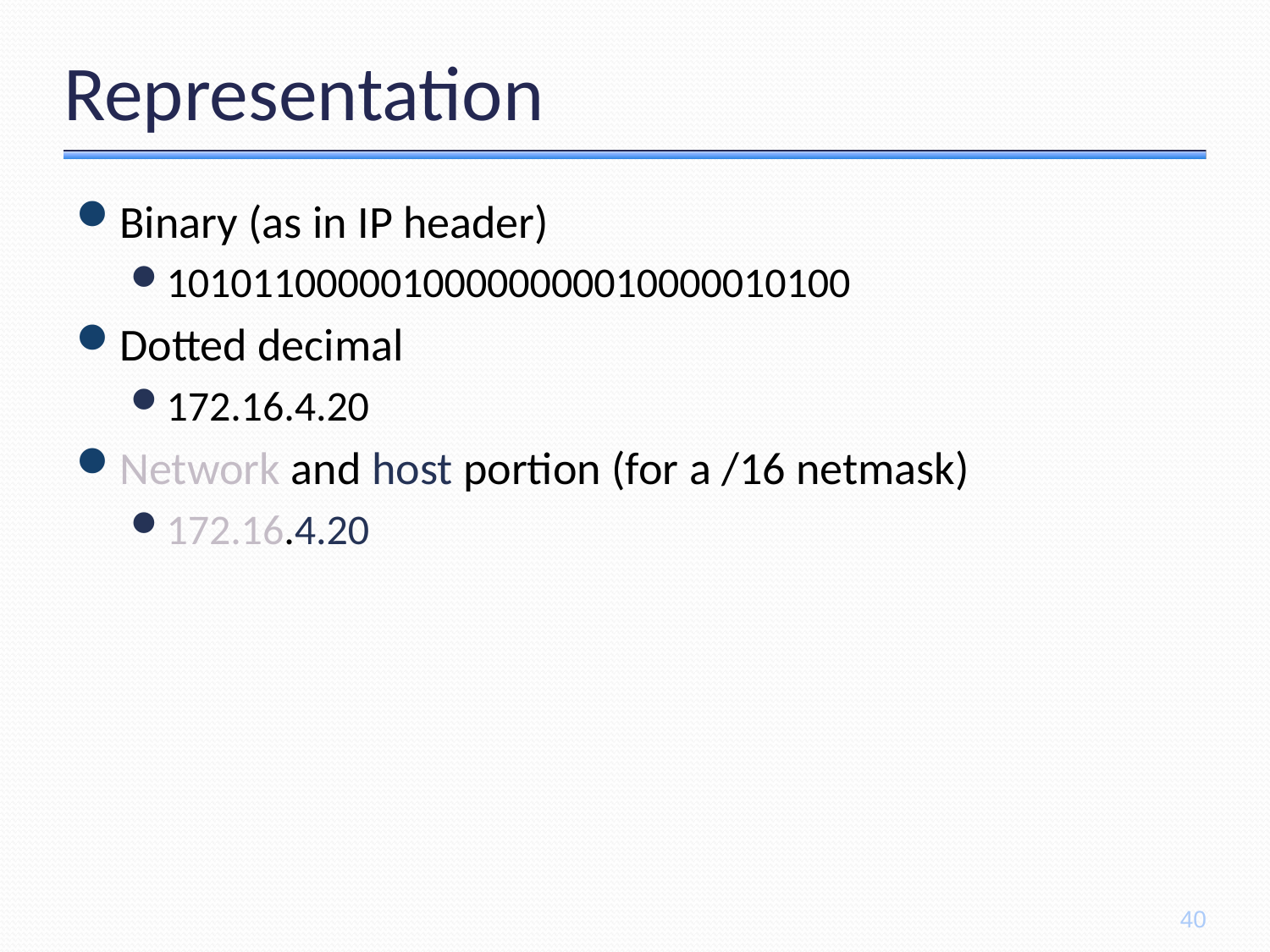

# Representation
Binary (as in IP header)
10101100000100000000010000010100
Dotted decimal
172.16.4.20
Network and host portion (for a /16 netmask)
172.16.4.20
40